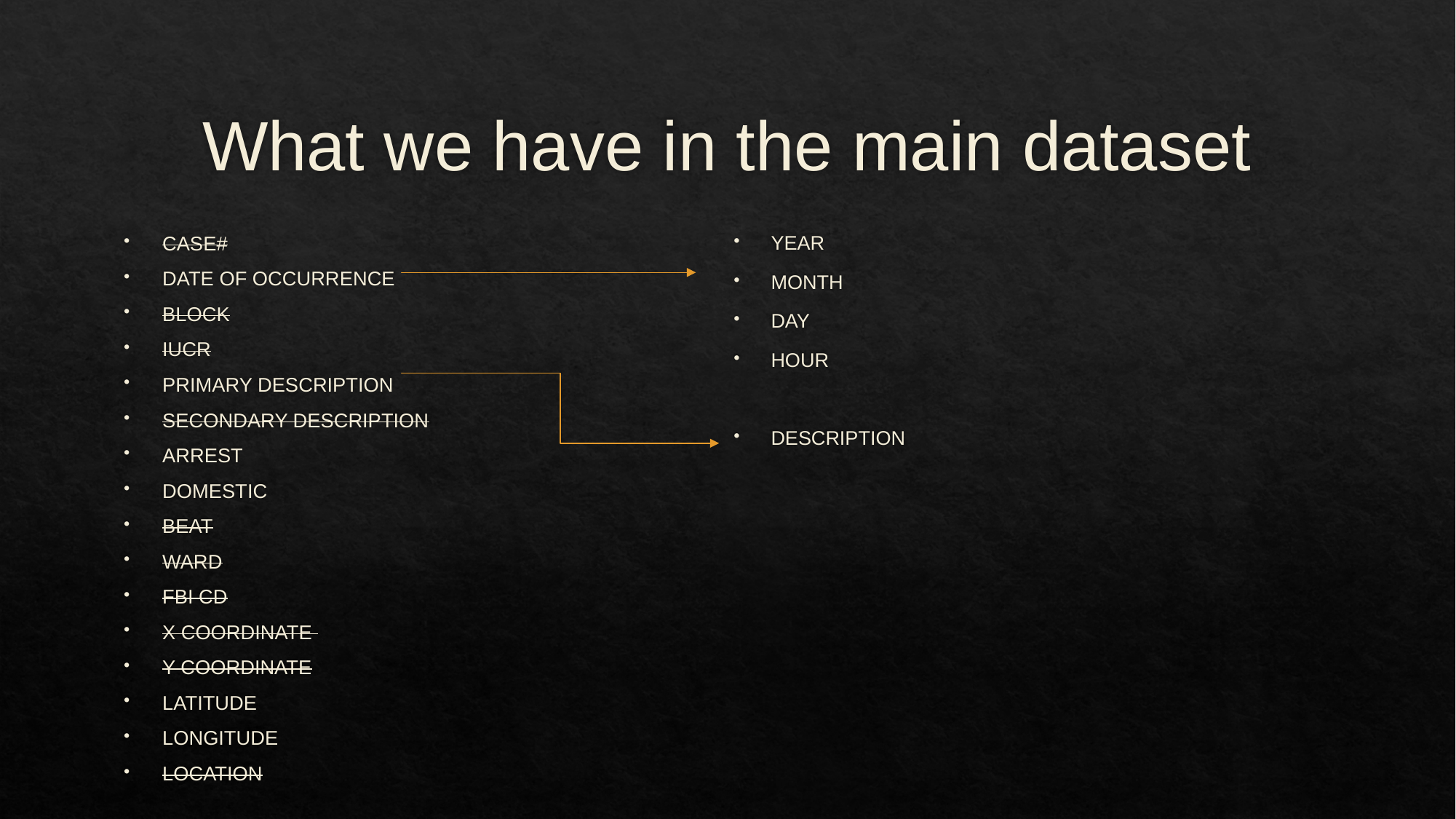

# What we have in the main dataset
CASE#
DATE OF OCCURRENCE
BLOCK
IUCR
PRIMARY DESCRIPTION
SECONDARY DESCRIPTION
ARREST
DOMESTIC
BEAT
WARD
FBI CD
X COORDINATE
Y COORDINATE
LATITUDE
LONGITUDE
LOCATION
YEAR
MONTH
DAY
HOUR

DESCRIPTION